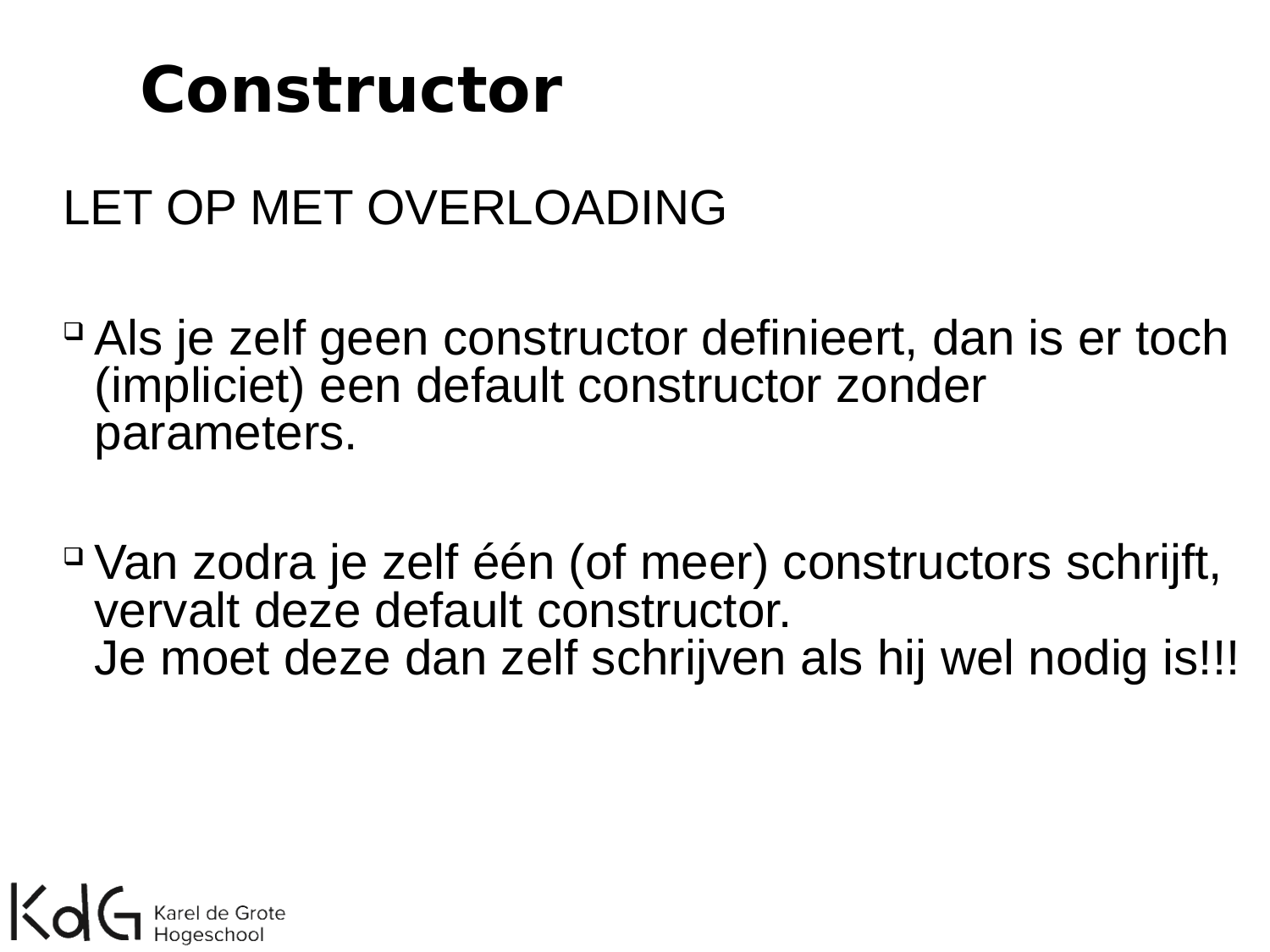

# Constructor
LET OP MET OVERLOADING

Als je zelf geen constructor definieert, dan is er toch (impliciet) een default constructor zonder parameters.

Van zodra je zelf één (of meer) constructors schrijft, vervalt deze default constructor.
Je moet deze dan zelf schrijven als hij wel nodig is!!!